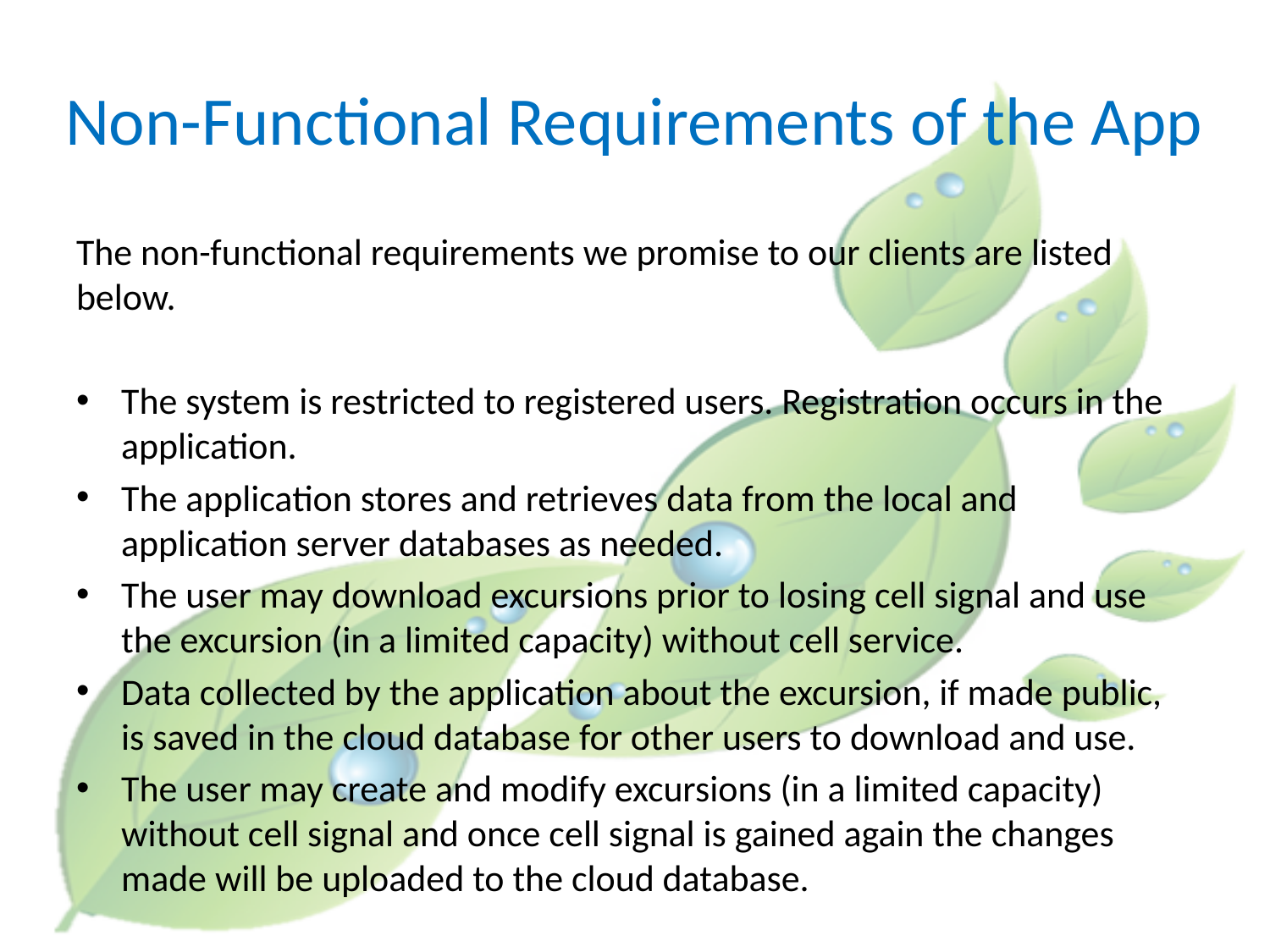

# Non-Functional Requirements of the App
The non-functional requirements we promise to our clients are listed below.

The system is restricted to registered users. Registration occurs in the application.
The application stores and retrieves data from the local and application server databases as needed.
The user may download excursions prior to losing cell signal and use the excursion (in a limited capacity) without cell service.
Data collected by the application about the excursion, if made public, is saved in the cloud database for other users to download and use.
The user may create and modify excursions (in a limited capacity) without cell signal and once cell signal is gained again the changes made will be uploaded to the cloud database.